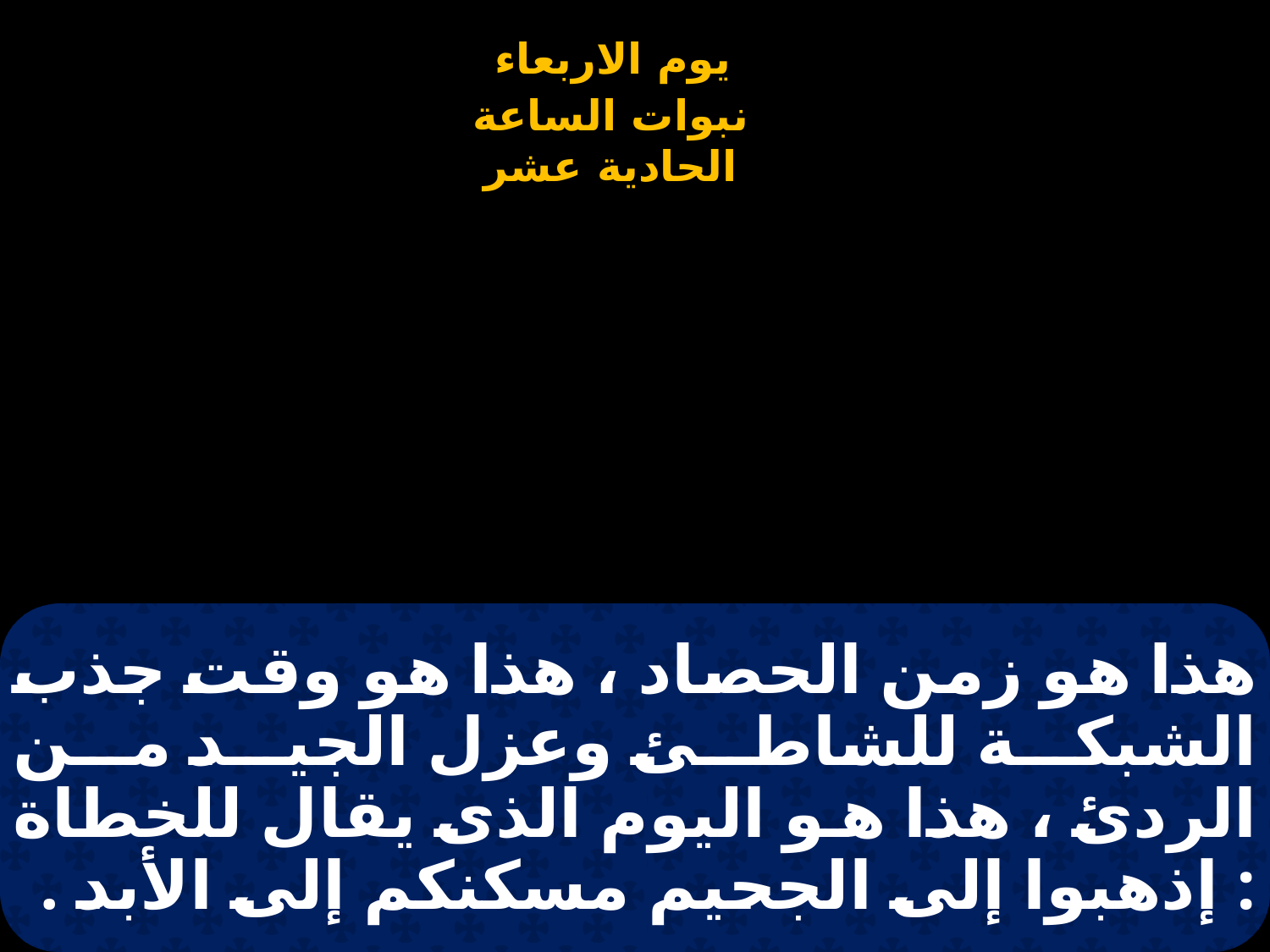

# هذا هو زمن الحصاد ، هذا هو وقت جذب الشبكة للشاطئ وعزل الجيد من الردئ ، هذا هو اليوم الذى يقال للخطاة : إذهبوا إلى الجحيم مسكنكم إلى الأبد .